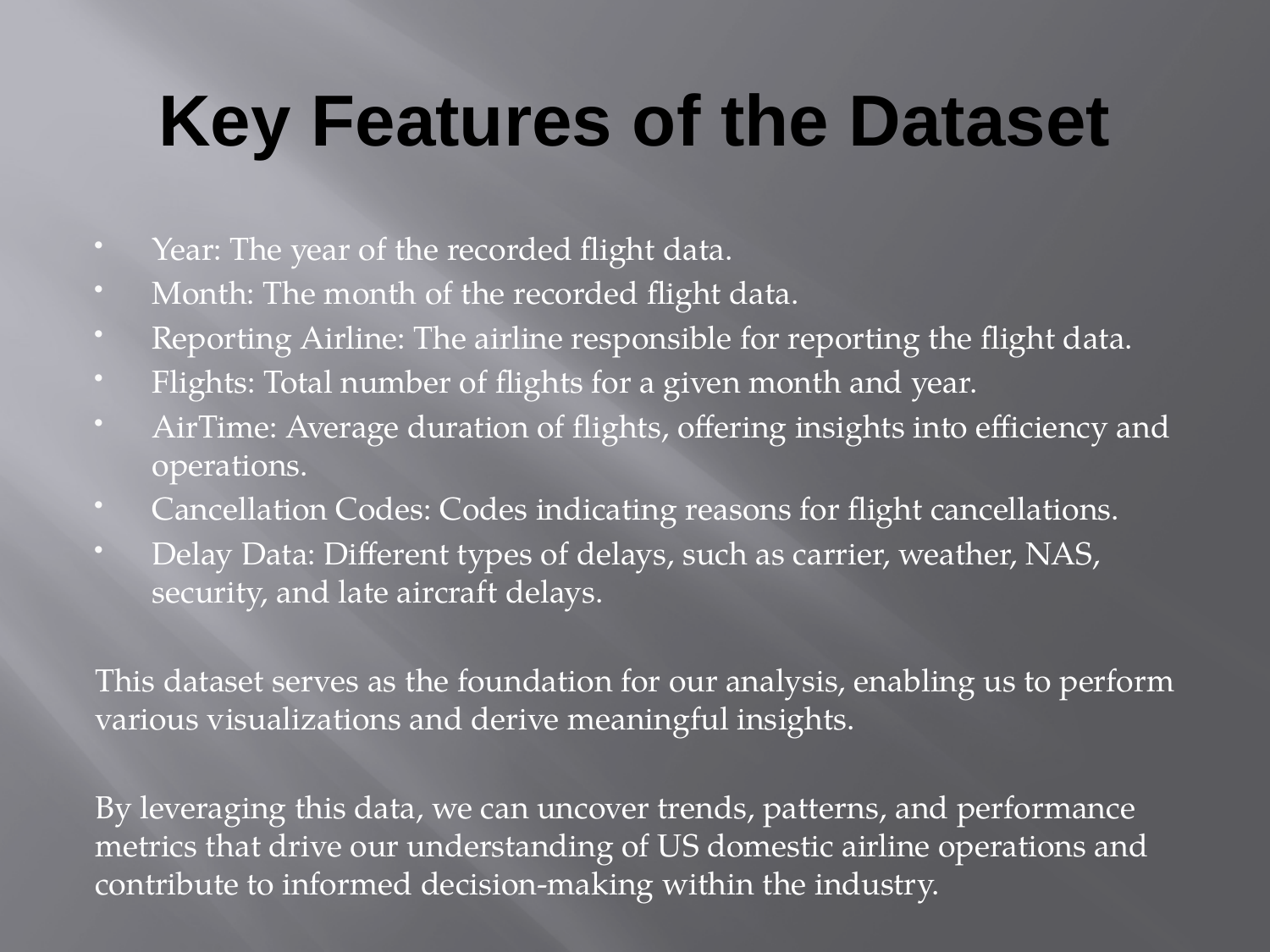

# Key Features of the Dataset
Year: The year of the recorded flight data.
Month: The month of the recorded flight data.
Reporting Airline: The airline responsible for reporting the flight data.
Flights: Total number of flights for a given month and year.
AirTime: Average duration of flights, offering insights into efficiency and operations.
Cancellation Codes: Codes indicating reasons for flight cancellations.
Delay Data: Different types of delays, such as carrier, weather, NAS, security, and late aircraft delays.

This dataset serves as the foundation for our analysis, enabling us to perform various visualizations and derive meaningful insights.

By leveraging this data, we can uncover trends, patterns, and performance metrics that drive our understanding of US domestic airline operations and contribute to informed decision-making within the industry.